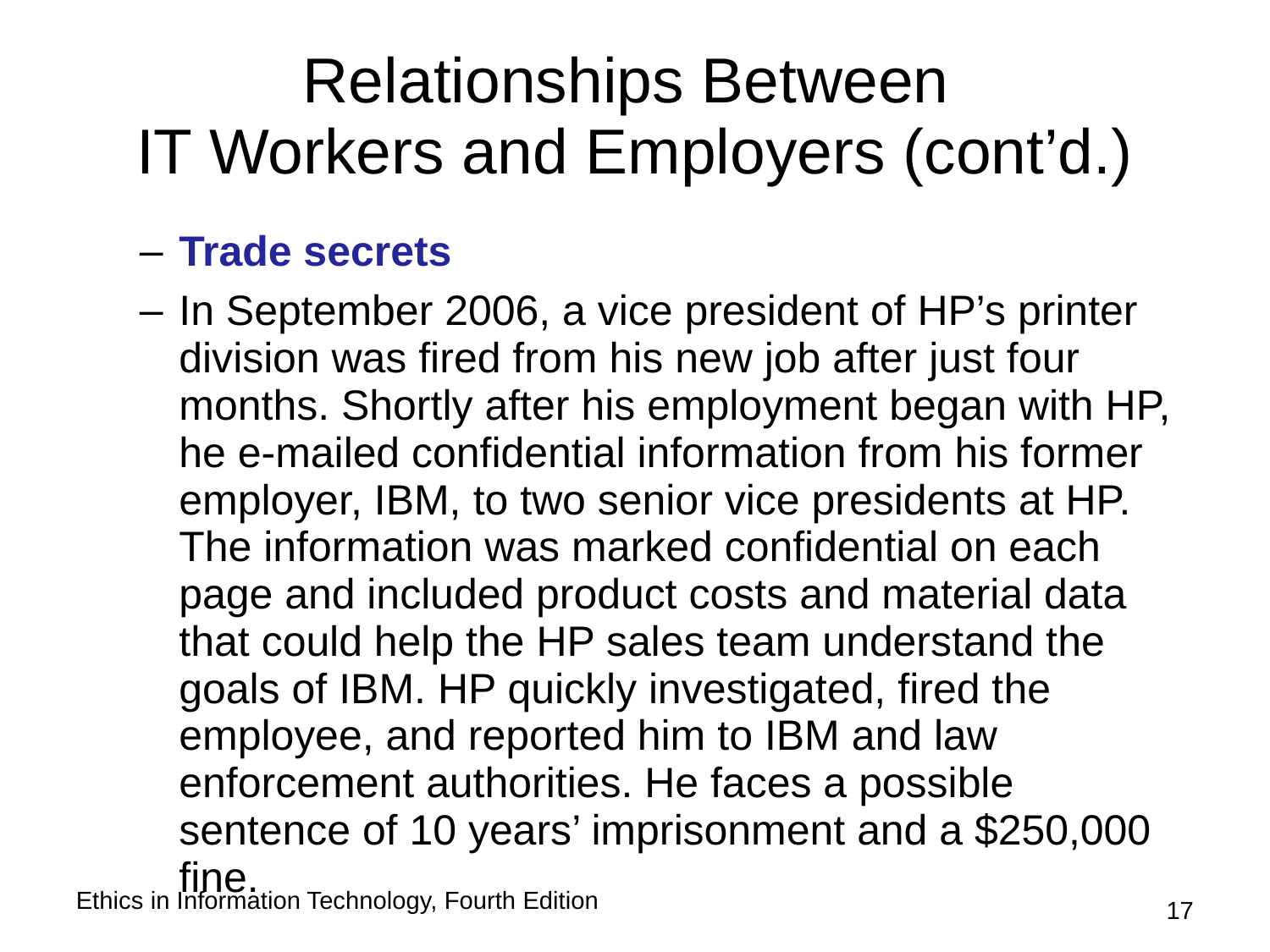

# Relationships Between IT Workers and Employers (cont’d.)
Trade secrets
In September 2006, a vice president of HP’s printer division was fired from his new job after just four months. Shortly after his employment began with HP, he e-mailed confidential information from his former employer, IBM, to two senior vice presidents at HP. The information was marked confidential on each page and included product costs and material data that could help the HP sales team understand the goals of IBM. HP quickly investigated, fired the employee, and reported him to IBM and law enforcement authorities. He faces a possible sentence of 10 years’ imprisonment and a $250,000 fine.
Ethics in Information Technology, Fourth Edition
17